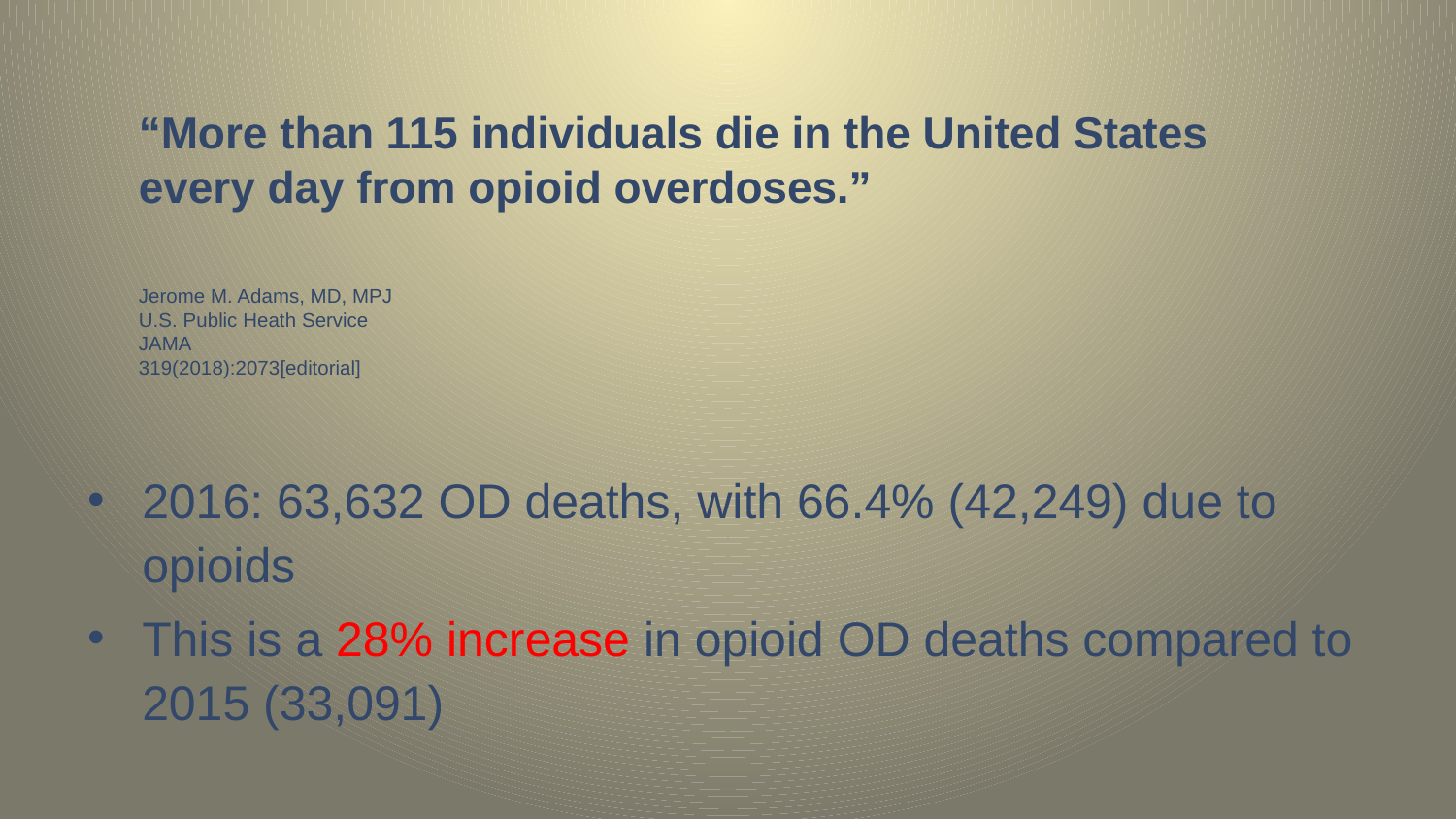

# “More than 115 individuals die in the United States every day from opioid overdoses.” Jerome M. Adams, MD, MPJ U.S. Public Heath Service JAMA 319(2018):2073[editorial]
2016: 63,632 OD deaths, with 66.4% (42,249) due to opioids
This is a 28% increase in opioid OD deaths compared to 2015 (33,091)